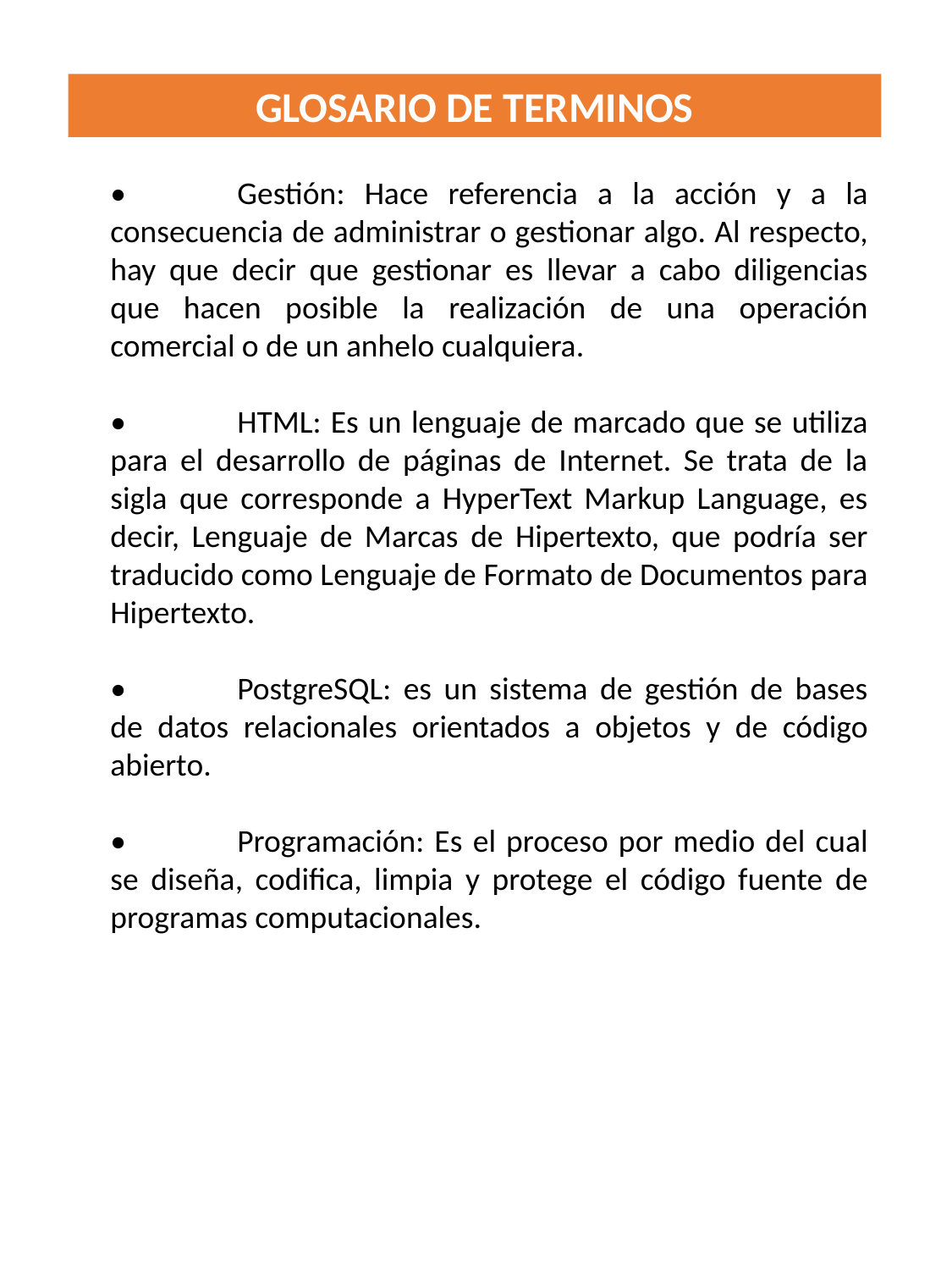

GLOSARIO DE TERMINOS
•	Gestión: Hace referencia a la acción y a la consecuencia de administrar o gestionar algo. Al respecto, hay que decir que gestionar es llevar a cabo diligencias que hacen posible la realización de una operación comercial o de un anhelo cualquiera.

•	HTML: Es un lenguaje de marcado que se utiliza para el desarrollo de páginas de Internet. Se trata de la sigla que corresponde a HyperText Markup Language, es decir, Lenguaje de Marcas de Hipertexto, que podría ser traducido como Lenguaje de Formato de Documentos para Hipertexto.

•	PostgreSQL: es un sistema de gestión de bases de datos relacionales orientados a objetos y de código abierto.

•	Programación: Es el proceso por medio del cual se diseña, codifica, limpia y protege el código fuente de programas computacionales.